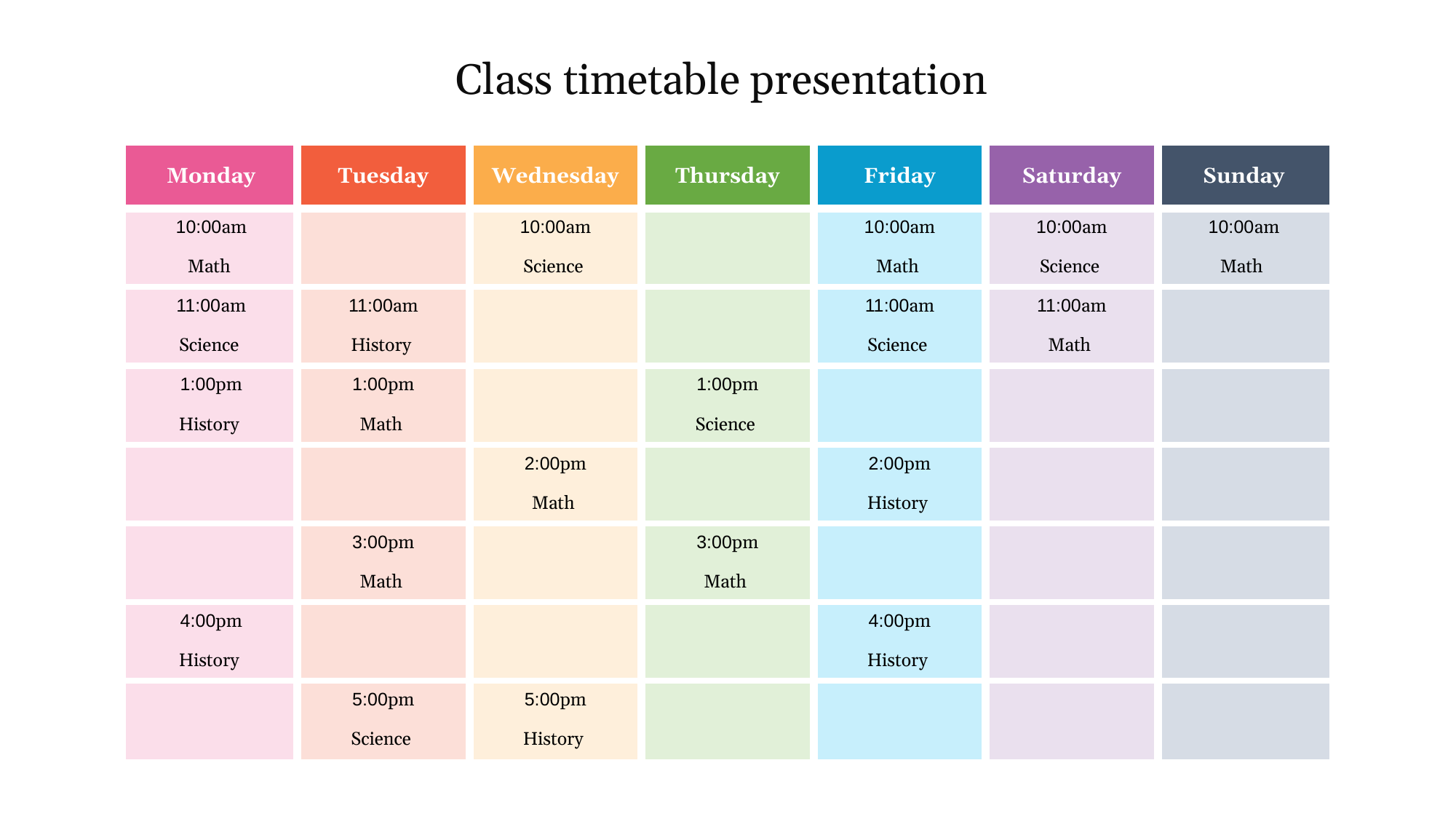

Class timetable presentation
| Monday | Tuesday | Wednesday | Thursday | Friday | Saturday | Sunday |
| --- | --- | --- | --- | --- | --- | --- |
| 10:00am |  | 10:00am |  | 10:00am | 10:00am | 10:00am |
| Math |  | Science |  | Math | Science | Math |
| 11:00am | 11:00am |  |  | 11:00am | 11:00am |  |
| Science | History |  |  | Science | Math |  |
| 1:00pm | 1:00pm |  | 1:00pm |  |  |  |
| History | Math |  | Science |  |  |  |
|  |  | 2:00pm |  | 2:00pm |  |  |
|  |  | Math |  | History |  |  |
|  | 3:00pm |  | 3:00pm |  |  |  |
|  | Math |  | Math |  |  |  |
| 4:00pm |  |  |  | 4:00pm |  |  |
| History |  |  |  | History |  |  |
|  | 5:00pm | 5:00pm |  |  |  |  |
|  | Science | History |  |  |  |  |